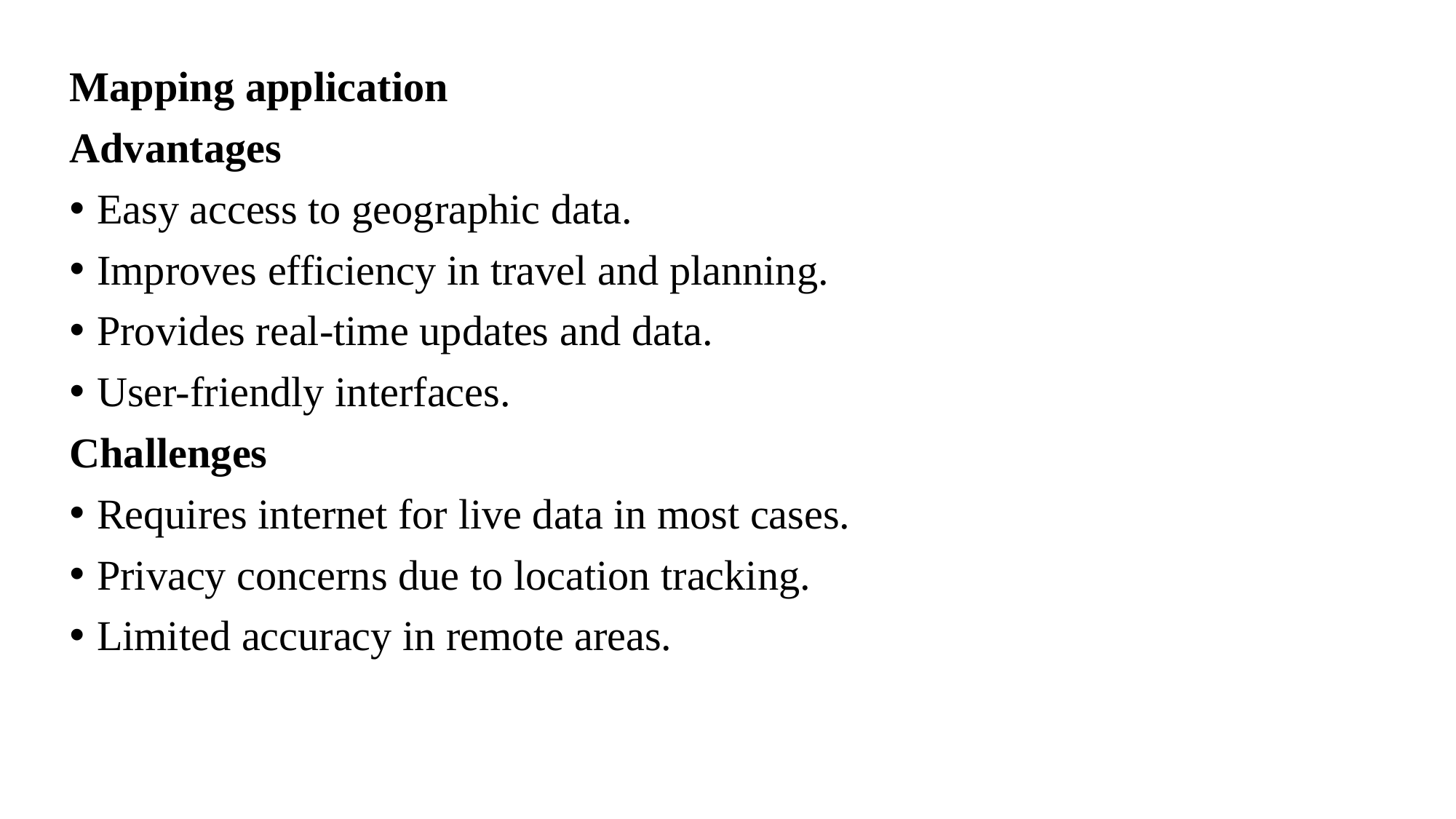

Mapping application
Advantages
Easy access to geographic data.
Improves efficiency in travel and planning.
Provides real-time updates and data.
User-friendly interfaces.
Challenges
Requires internet for live data in most cases.
Privacy concerns due to location tracking.
Limited accuracy in remote areas.